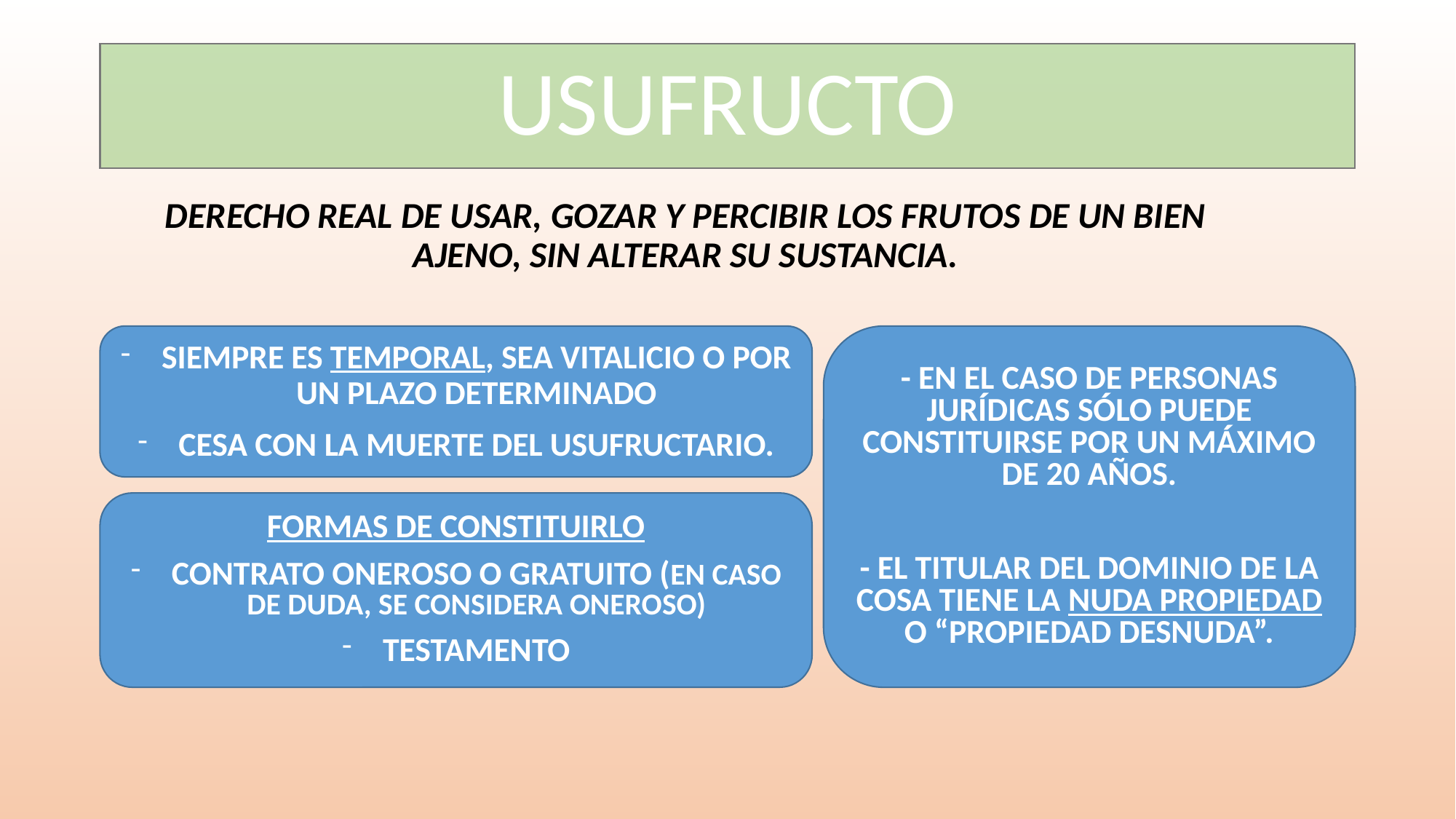

# USUFRUCTO
DERECHO REAL DE USAR, GOZAR Y PERCIBIR LOS FRUTOS DE UN BIEN AJENO, SIN ALTERAR SU SUSTANCIA.

SIEMPRE ES TEMPORAL, SEA VITALICIO O POR UN PLAZO DETERMINADO
CESA CON LA MUERTE DEL USUFRUCTARIO.
- EN EL CASO DE PERSONAS JURÍDICAS SÓLO PUEDE CONSTITUIRSE POR UN MÁXIMO DE 20 AÑOS.

- EL TITULAR DEL DOMINIO DE LA COSA TIENE LA NUDA PROPIEDAD O “PROPIEDAD DESNUDA”.
FORMAS DE CONSTITUIRLO
CONTRATO ONEROSO O GRATUITO (EN CASO DE DUDA, SE CONSIDERA ONEROSO)
TESTAMENTO